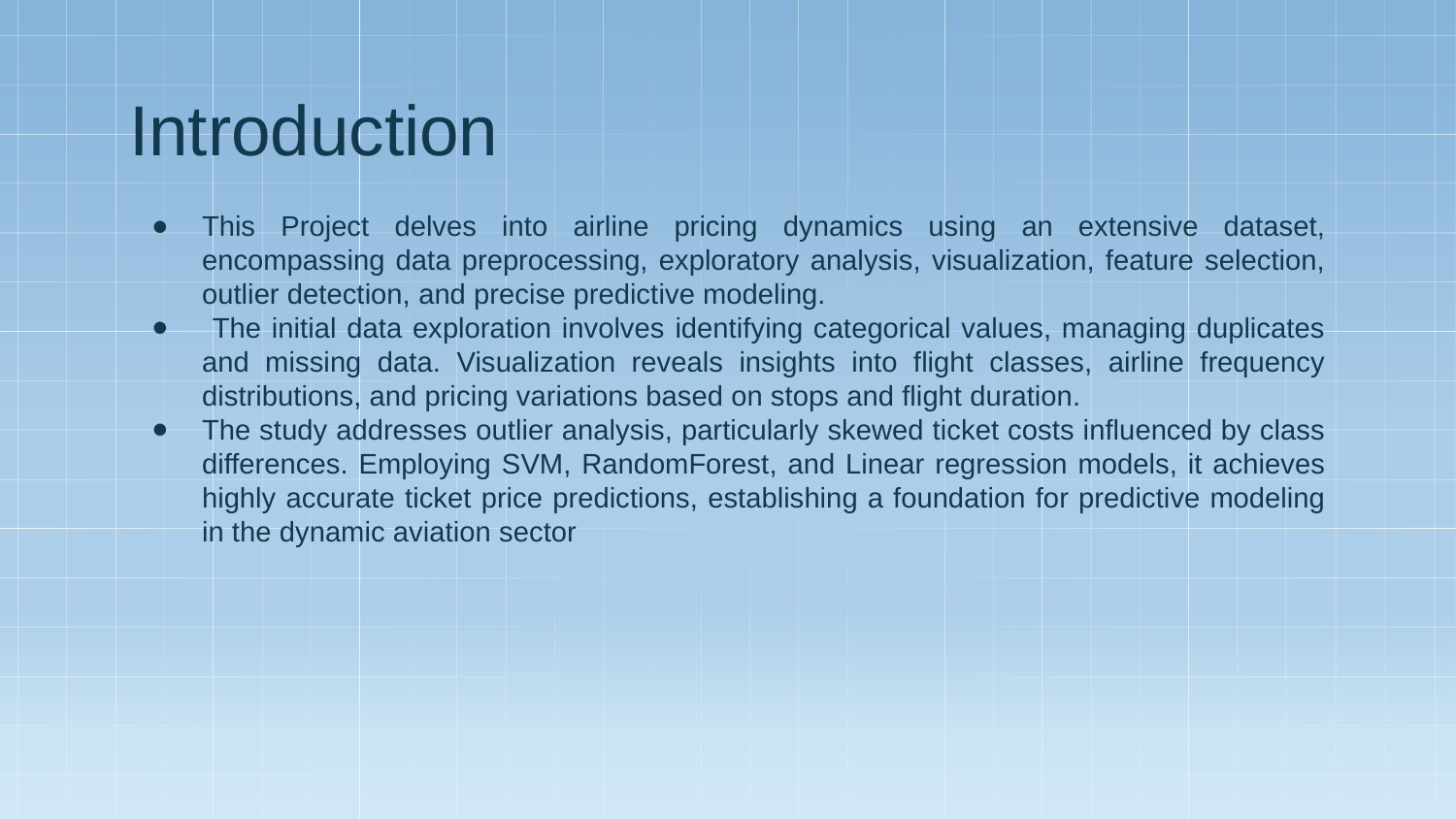

# Introduction
This Project delves into airline pricing dynamics using an extensive dataset, encompassing data preprocessing, exploratory analysis, visualization, feature selection, outlier detection, and precise predictive modeling.
 The initial data exploration involves identifying categorical values, managing duplicates and missing data. Visualization reveals insights into flight classes, airline frequency distributions, and pricing variations based on stops and flight duration.
The study addresses outlier analysis, particularly skewed ticket costs influenced by class differences. Employing SVM, RandomForest, and Linear regression models, it achieves highly accurate ticket price predictions, establishing a foundation for predictive modeling in the dynamic aviation sector